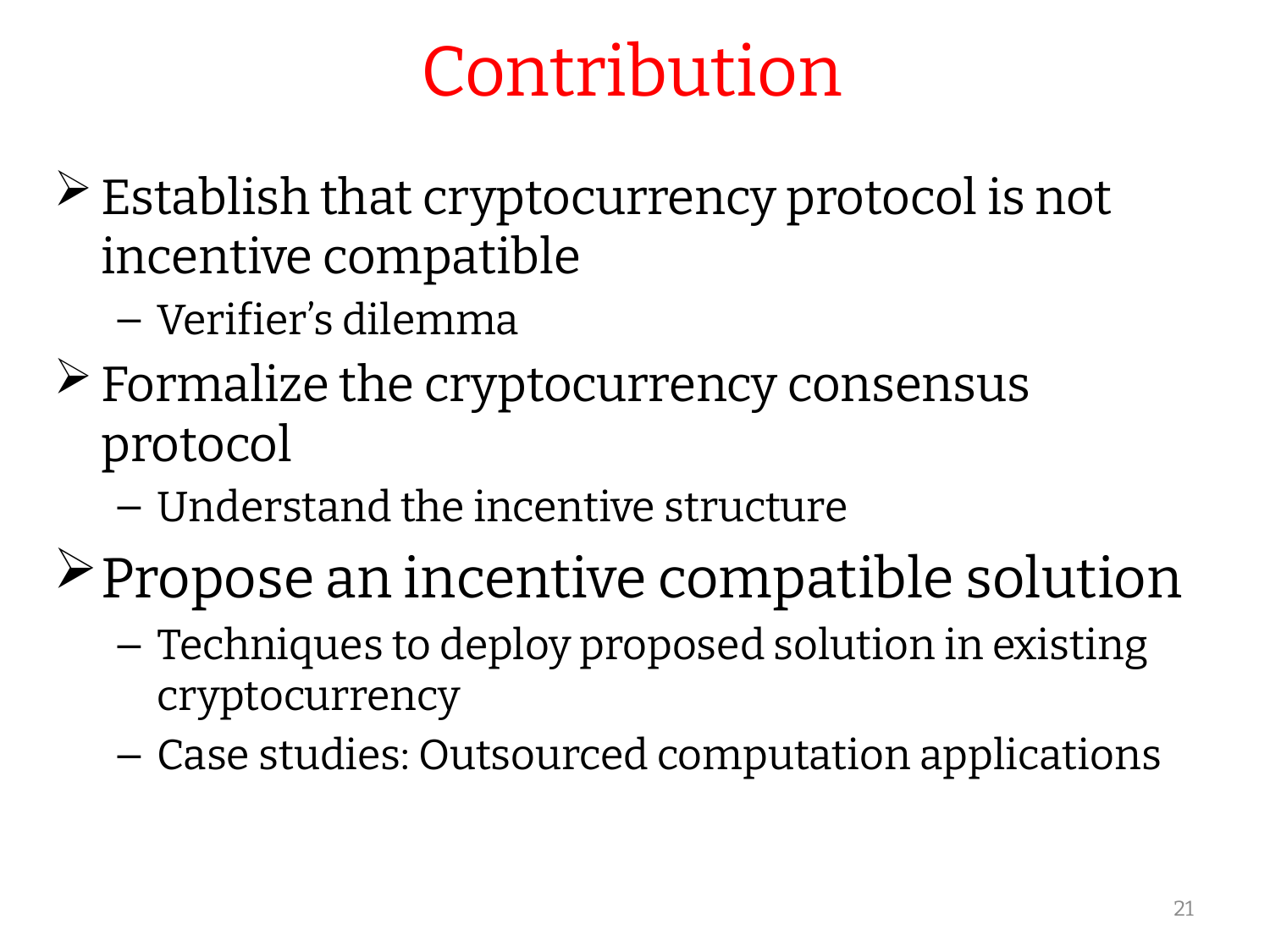

# Contribution
Establish that cryptocurrency protocol is not incentive compatible
Verifier’s dilemma
Formalize the cryptocurrency consensus protocol
Understand the incentive structure
Propose an incentive compatible solution
Techniques to deploy proposed solution in existing cryptocurrency
Case studies: Outsourced computation applications
21